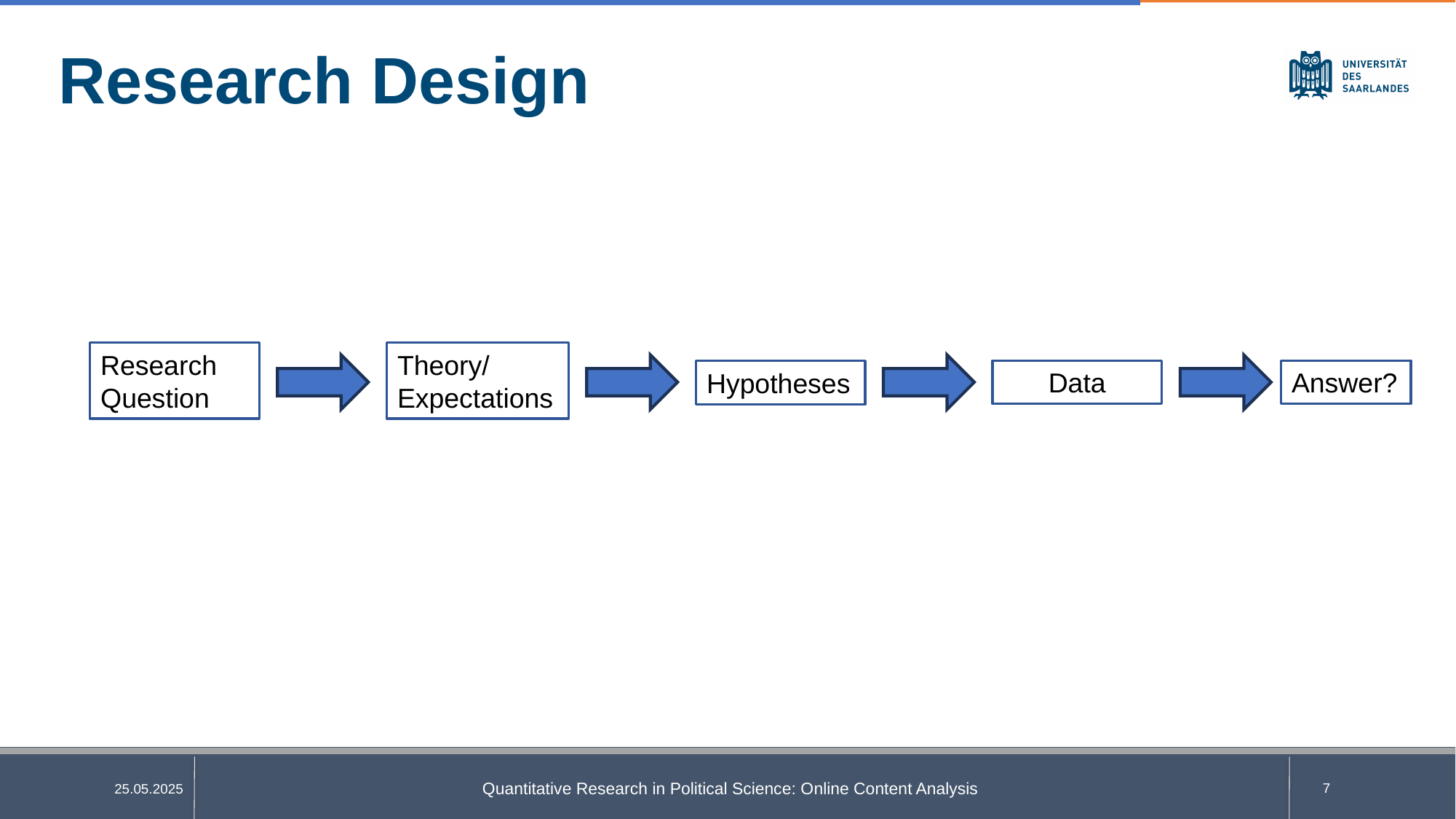

Research Design
Research Question
Theory/ Expectations
Data
Answer?
Hypotheses

Quantitative Research in Political Science: Online Content Analysis
7
25.05.2025